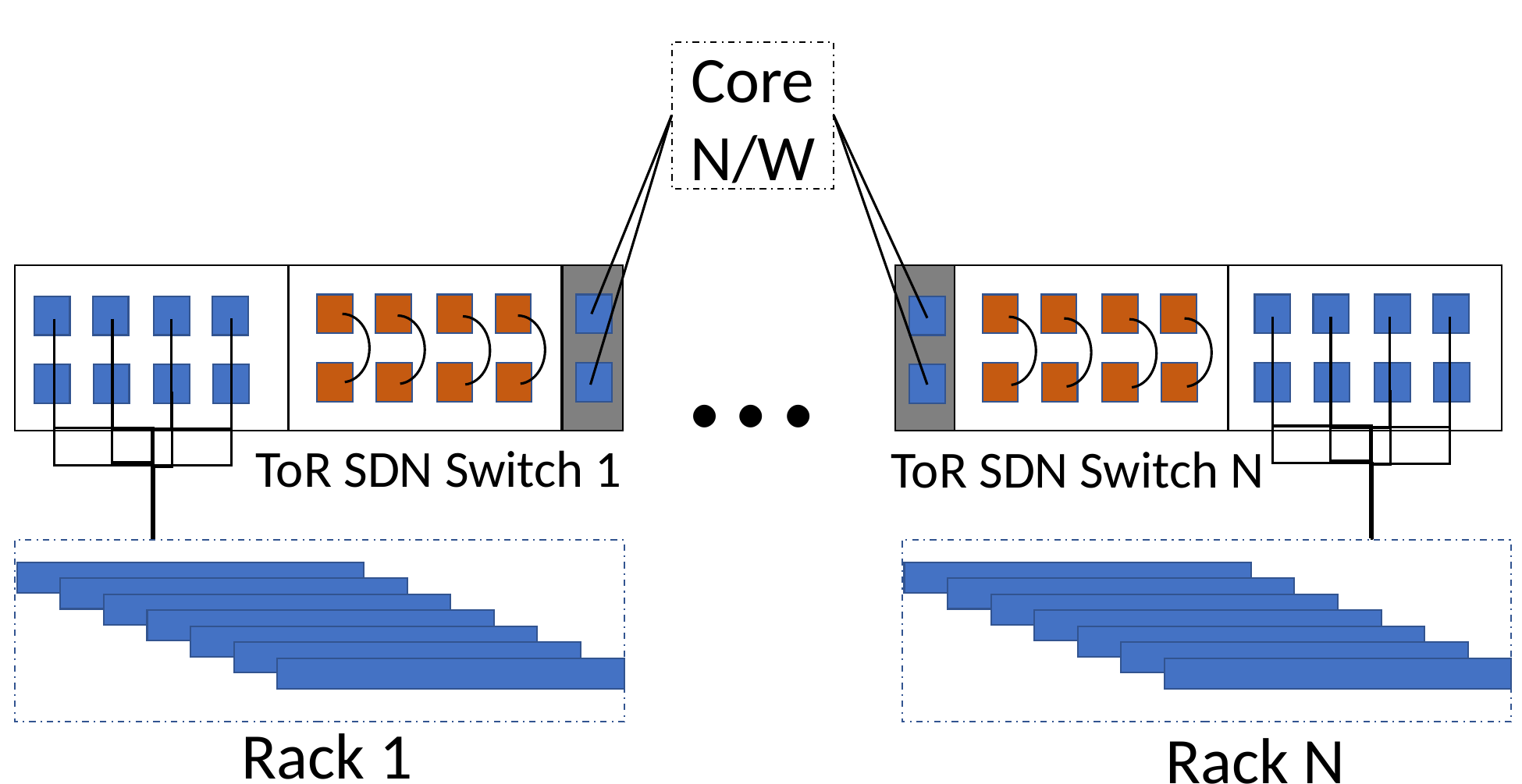

Core
N/W
…

ToR SDN Switch 1
ToR SDN Switch N

Rack 1
Rack N